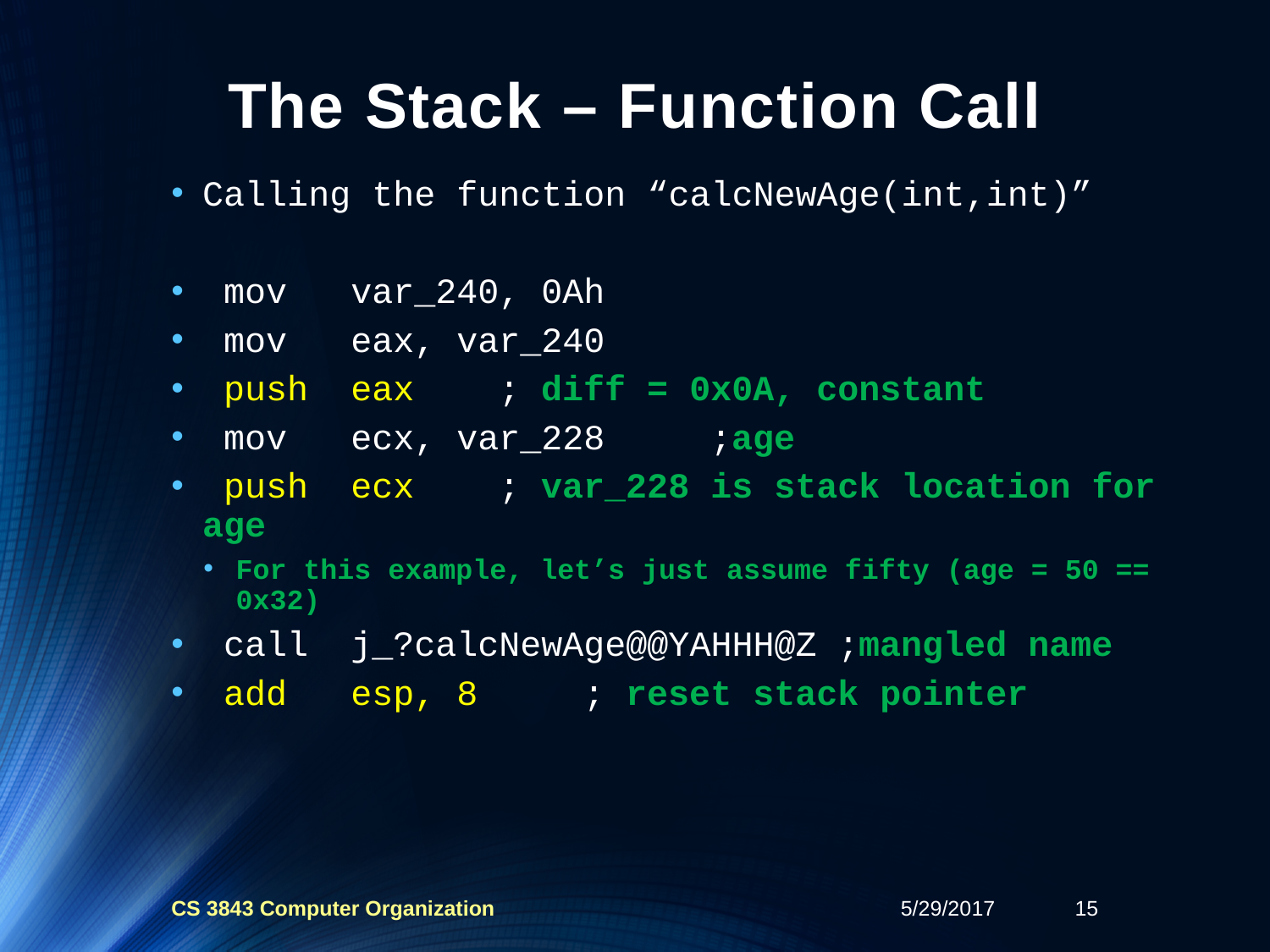

# The Stack – Function Call
Calling the function “calcNewAge(int,int)”

 mov   var_240, 0Ah
 mov   eax, var_240
 push  eax	  ; diff = 0x0A, constant
 mov   ecx, var_228	;age
 push  ecx	  ; var_228 is stack location for age
For this example, let’s just assume fifty (age = 50 == 0x32)
 call  j_?calcNewAge@@YAHHH@Z ;mangled name
 add   esp, 8	; reset stack pointer
CS 3843 Computer Organization
5/29/2017
15